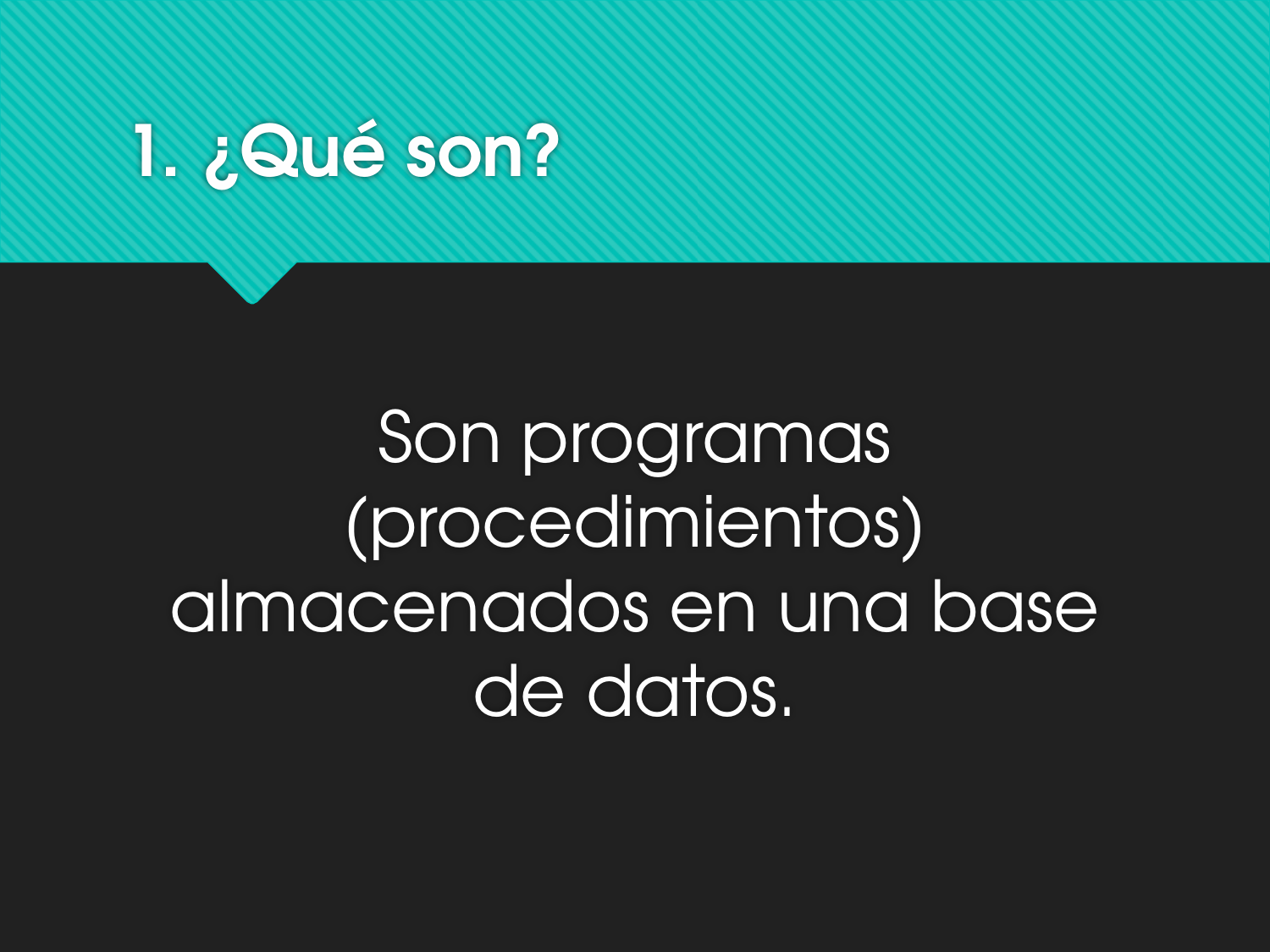

# 1. ¿Qué son?
Son programas (procedimientos) almacenados en una base de datos.